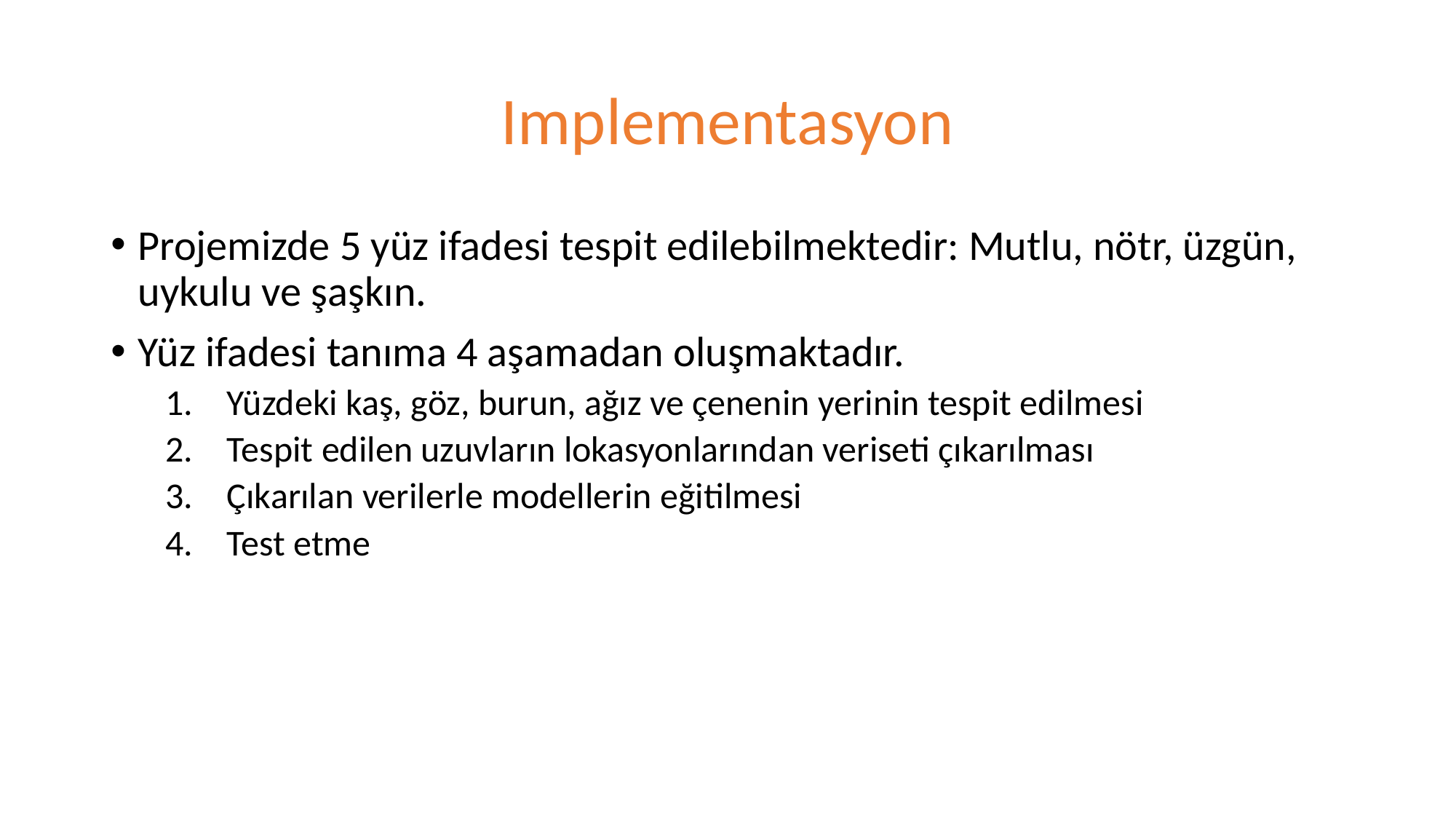

# Implementasyon
Projemizde 5 yüz ifadesi tespit edilebilmektedir: Mutlu, nötr, üzgün, uykulu ve şaşkın.
Yüz ifadesi tanıma 4 aşamadan oluşmaktadır.
Yüzdeki kaş, göz, burun, ağız ve çenenin yerinin tespit edilmesi
Tespit edilen uzuvların lokasyonlarından veriseti çıkarılması
Çıkarılan verilerle modellerin eğitilmesi
Test etme